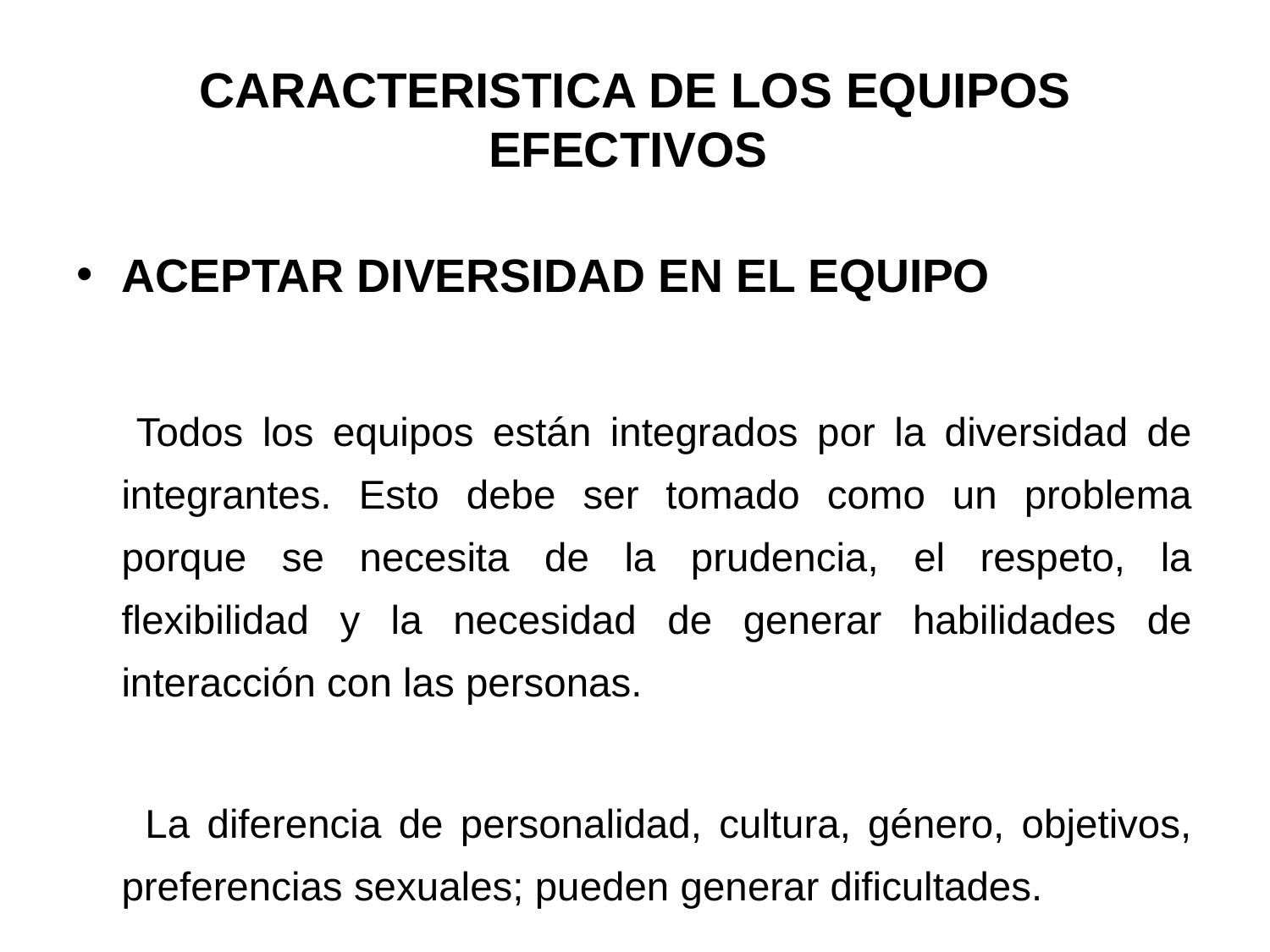

# CARACTERISTICA DE LOS EQUIPOS EFECTIVOS
ACEPTAR DIVERSIDAD EN EL EQUIPO

   Todos los equipos están integrados por la diversidad de integrantes. Esto debe ser tomado como un problema porque se necesita de la prudencia, el respeto, la flexibilidad y la necesidad de generar habilidades de interacción con las personas.

    La diferencia de personalidad, cultura, género, objetivos, preferencias sexuales; pueden generar dificultades.